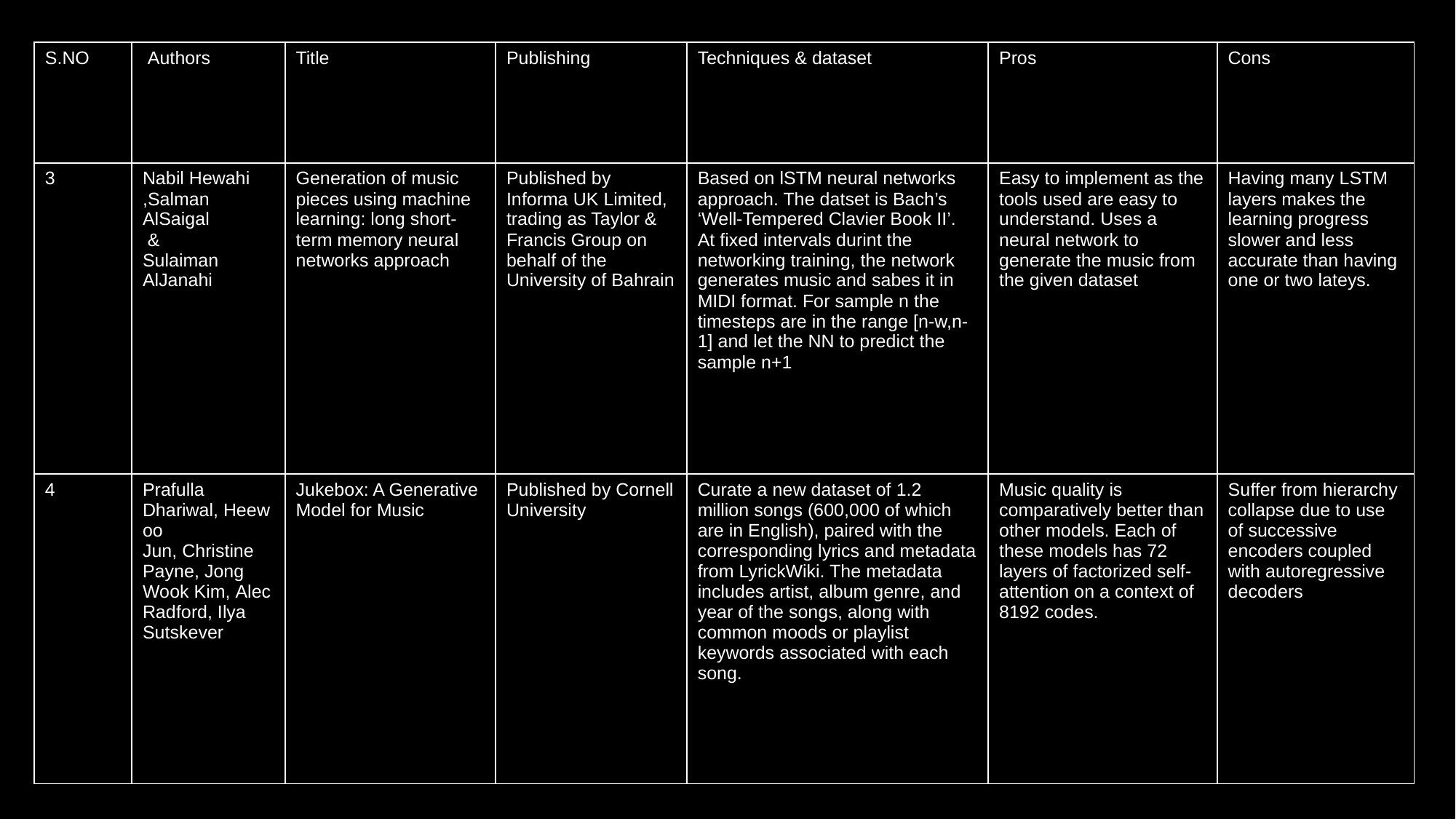

| S.NO | Authors | Title | Publishing | Techniques & dataset | Pros | Cons |
| --- | --- | --- | --- | --- | --- | --- |
| 3 | Nabil Hewahi ,Salman AlSaigal  & Sulaiman AlJanahi | Generation of music pieces using machine learning: long short-term memory neural networks approach | Published by Informa UK Limited, trading as Taylor & Francis Group on behalf of the University of Bahrain | Based on lSTM neural networks approach. The datset is Bach’s ‘Well-Tempered Clavier Book II’. At fixed intervals durint the networking training, the network generates music and sabes it in MIDI format. For sample n the timesteps are in the range [n-w,n-1] and let the NN to predict the sample n+1 | Easy to implement as the tools used are easy to understand. Uses a neural network to generate the music from the given dataset | Having many LSTM layers makes the learning progress slower and less accurate than having one or two lateys. |
| 4 | Prafulla Dhariwal, Heewoo Jun, Christine Payne, Jong Wook Kim, Alec Radford, Ilya Sutskever | Jukebox: A Generative Model for Music | Published by Cornell University | Curate a new dataset of 1.2 million songs (600,000 of which are in English), paired with the corresponding lyrics and metadata from LyrickWiki. The metadata includes artist, album genre, and year of the songs, along with common moods or playlist keywords associated with each song. | Music quality is comparatively better than other models. Each of these models has 72 layers of factorized self-attention on a context of 8192 codes. | Suffer from hierarchy collapse due to use of successive encoders coupled with autoregressive decoders |